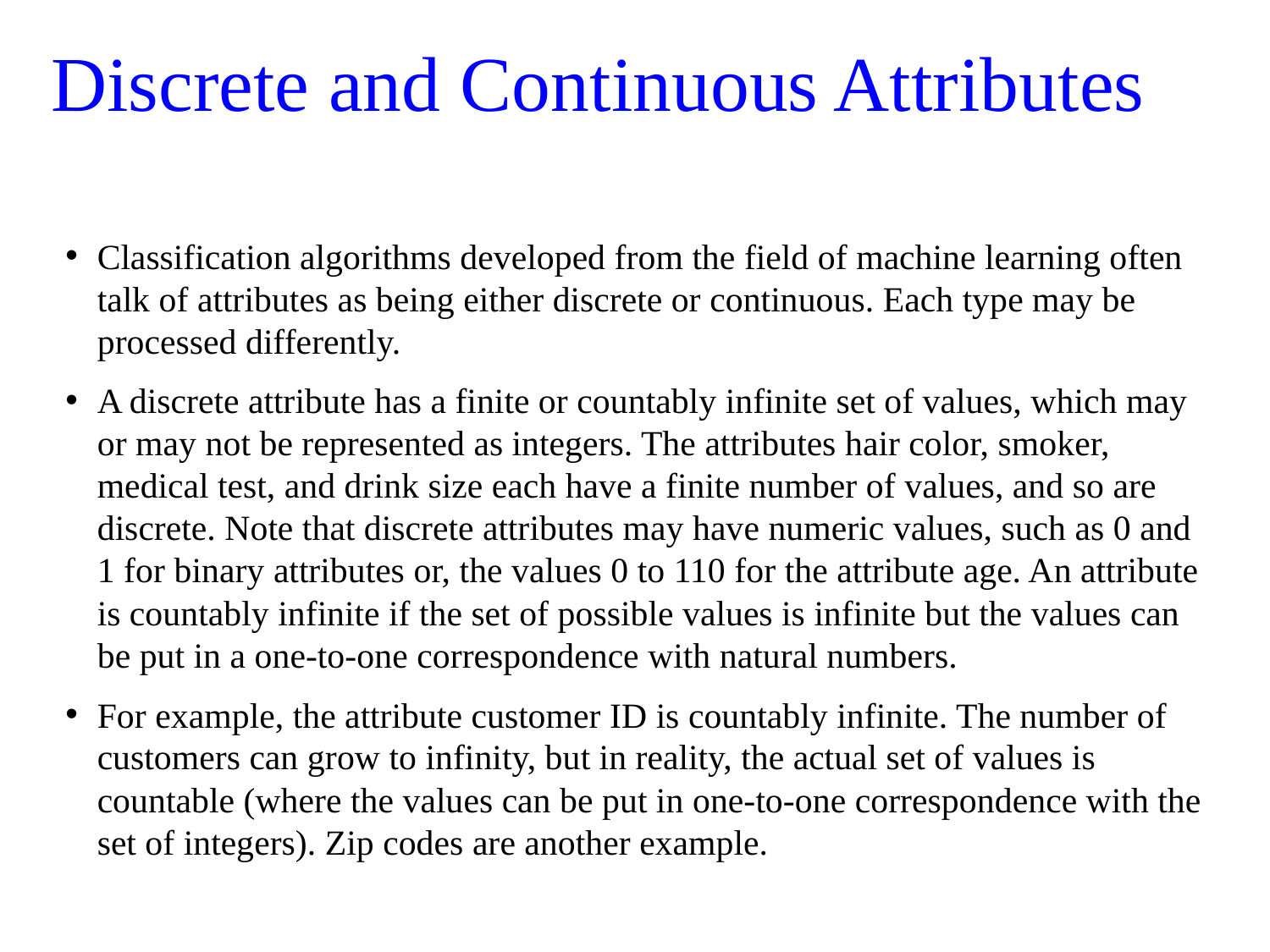

Discrete and Continuous Attributes
# Classification algorithms developed from the field of machine learning often talk of attributes as being either discrete or continuous. Each type may be processed differently.
A discrete attribute has a finite or countably infinite set of values, which may or may not be represented as integers. The attributes hair color, smoker, medical test, and drink size each have a finite number of values, and so are discrete. Note that discrete attributes may have numeric values, such as 0 and 1 for binary attributes or, the values 0 to 110 for the attribute age. An attribute is countably infinite if the set of possible values is infinite but the values can be put in a one-to-one correspondence with natural numbers.
For example, the attribute customer ID is countably infinite. The number of customers can grow to infinity, but in reality, the actual set of values is countable (where the values can be put in one-to-one correspondence with the set of integers). Zip codes are another example.